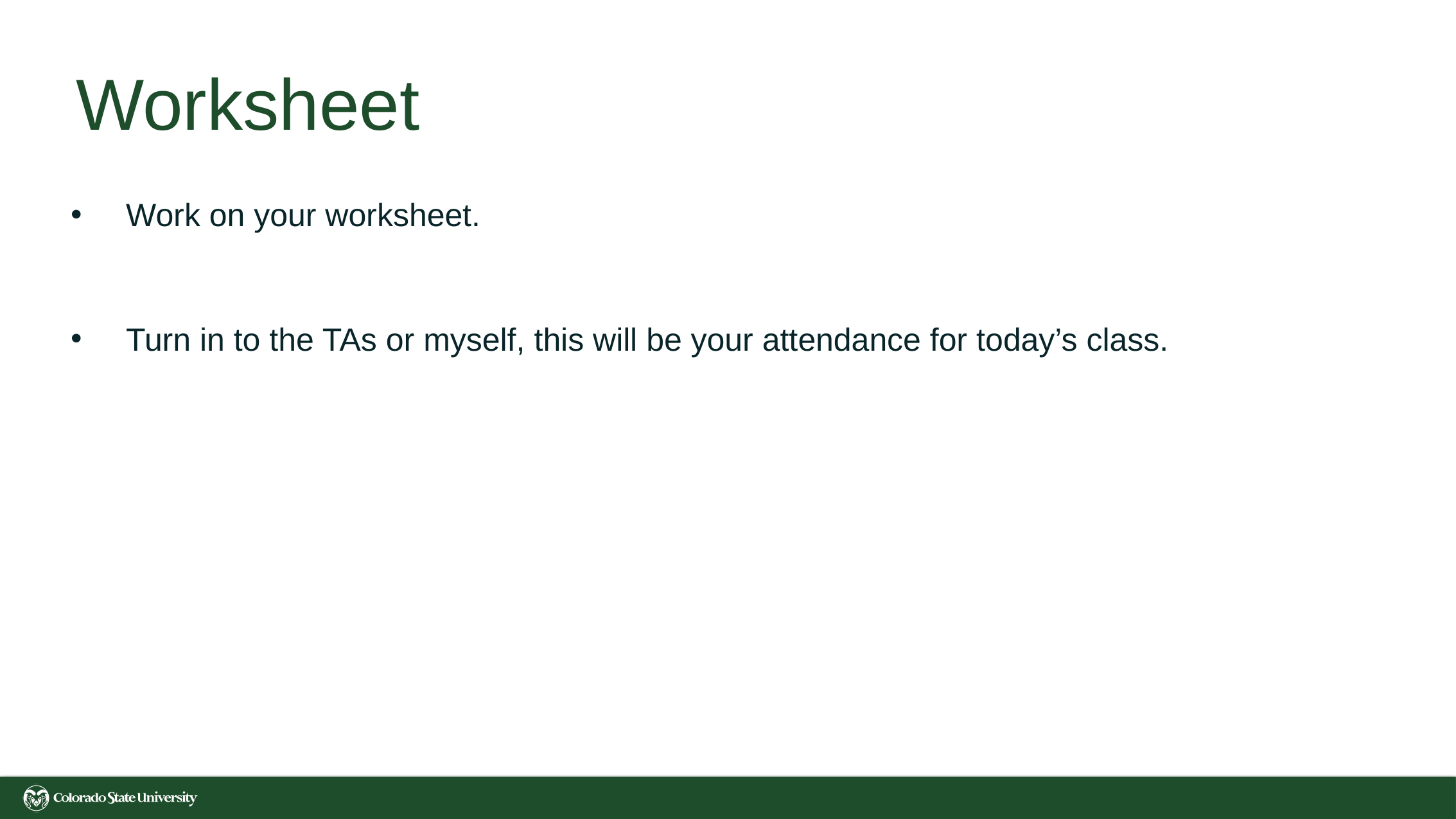

# Worksheet
Work on your worksheet.

Turn in to the TAs or myself, this will be your attendance for today’s class.